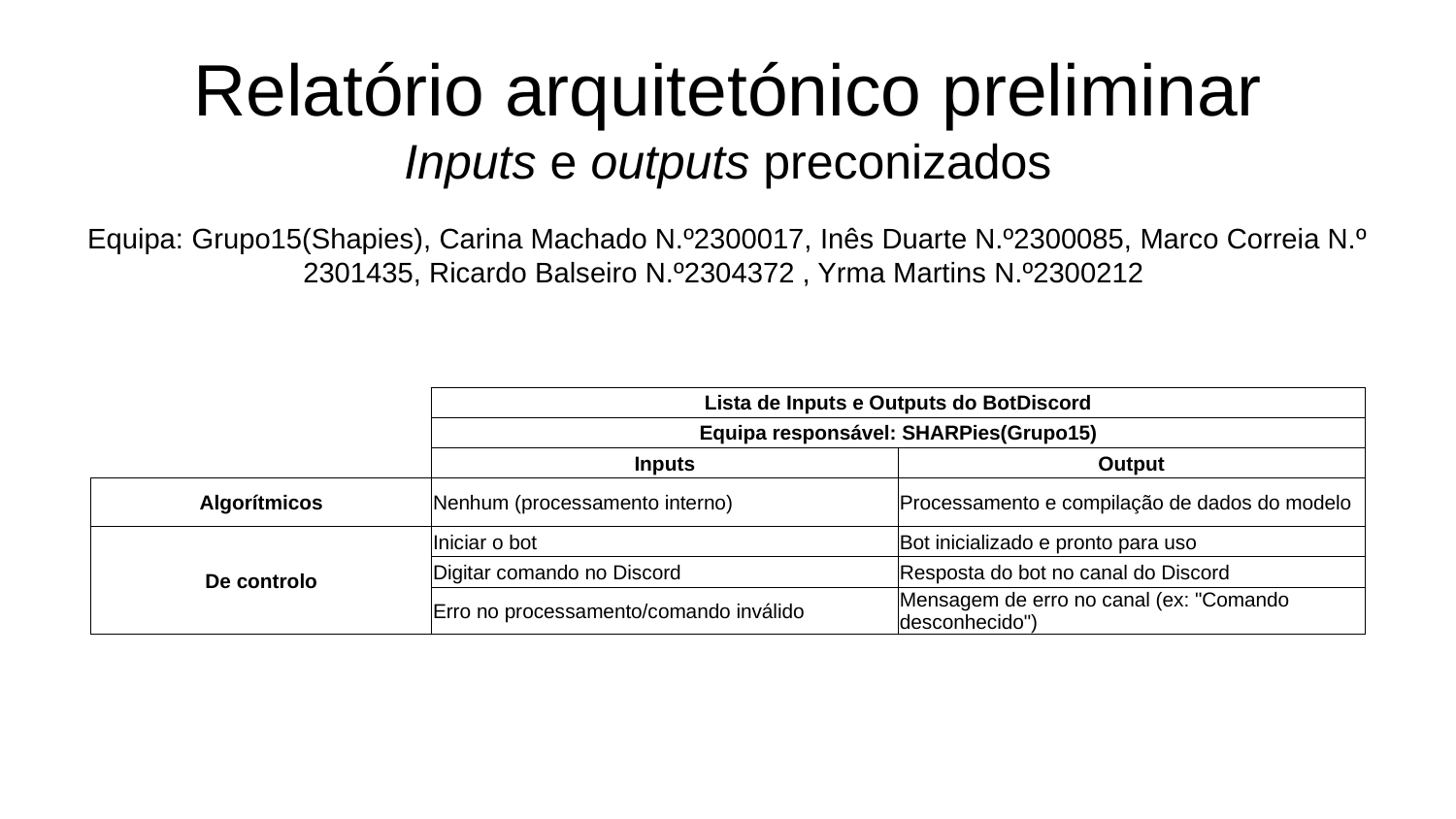

# Relatório arquitetónico preliminar
Inputs e outputs preconizados
Equipa: Grupo15(Shapies), Carina Machado N.º2300017, Inês Duarte N.º2300085, Marco Correia N.º 2301435, Ricardo Balseiro N.º2304372 , Yrma Martins N.º2300212
|  | Lista de Inputs e Outputs do BotDiscord |  |
| --- | --- | --- |
|  | Equipa responsável: SHARPies(Grupo15) |  |
|  | Inputs | Output |
| Algorítmicos | Nenhum (processamento interno) | Processamento e compilação de dados do modelo |
| De controlo | Iniciar o bot | Bot inicializado e pronto para uso |
|  | Digitar comando no Discord | Resposta do bot no canal do Discord |
|  | Erro no processamento/comando inválido | Mensagem de erro no canal (ex: "Comando desconhecido") |